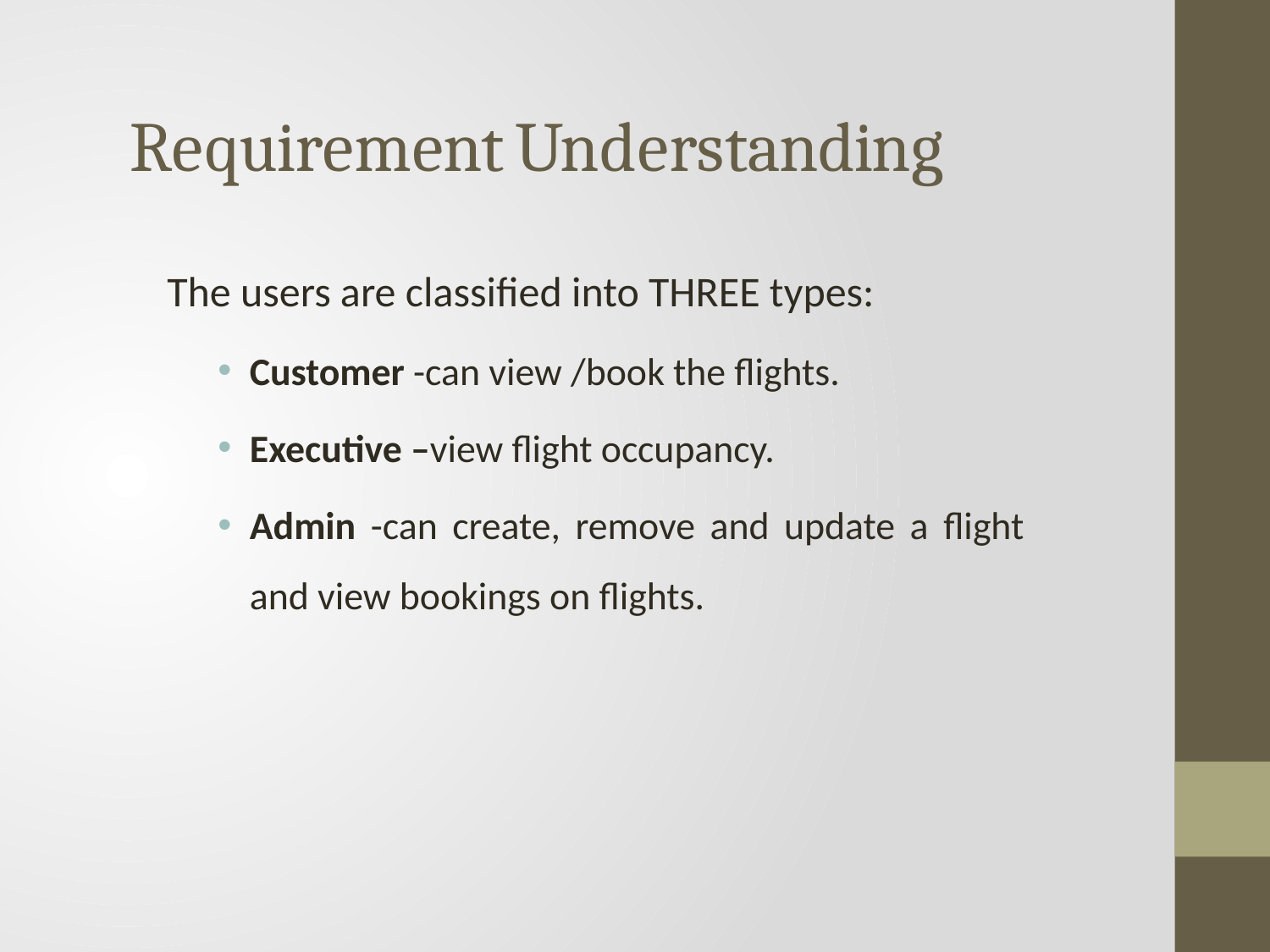

# Requirement Understanding
The users are classified into THREE types:
Customer -can view /book the flights.
Executive –view flight occupancy.
Admin -can create, remove and update a flight and view bookings on flights.